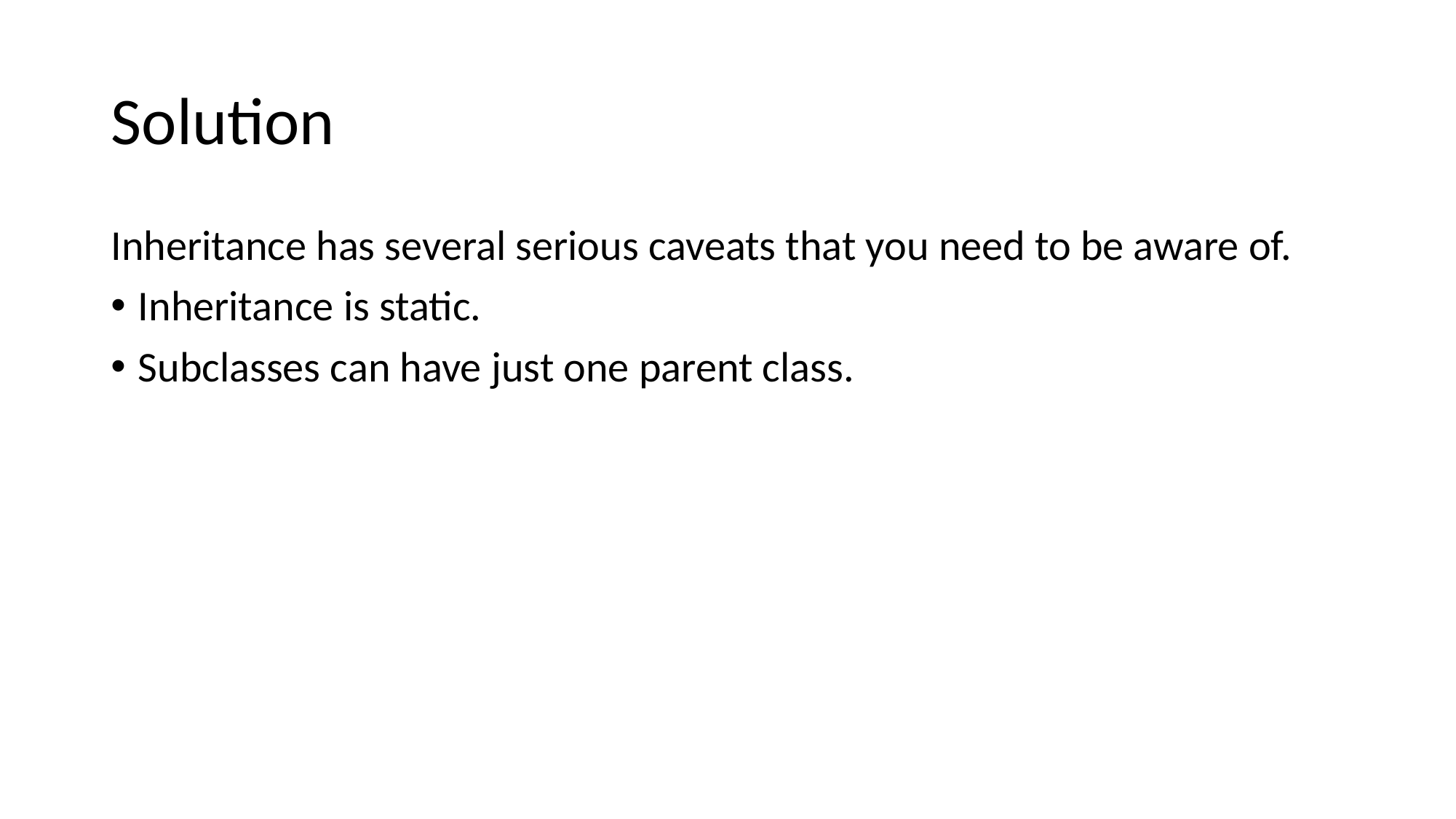

# Solution
Inheritance has several serious caveats that you need to be aware of.
Inheritance is static.
Subclasses can have just one parent class.